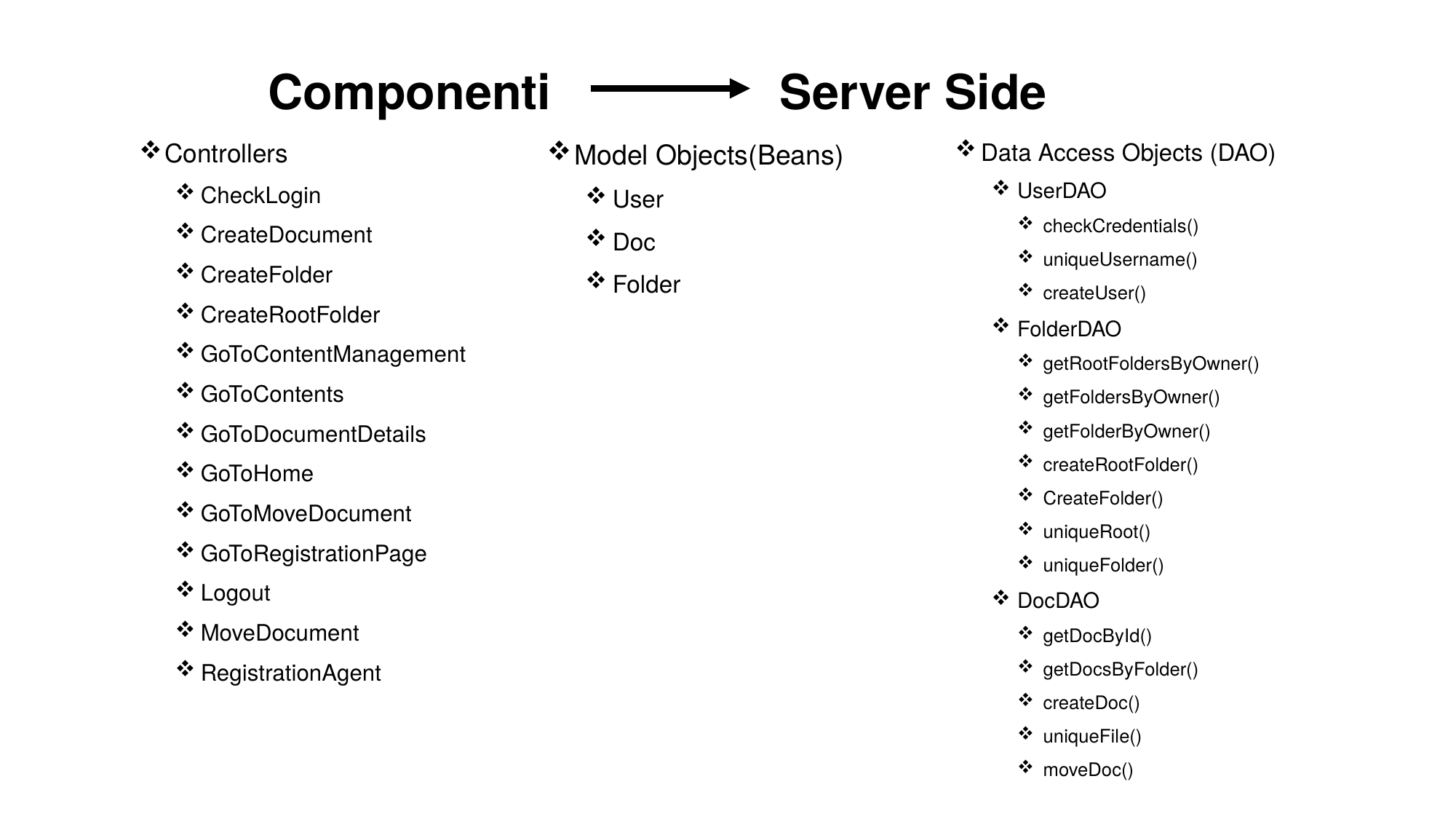

# Componenti                 Server Side
Controllers
CheckLogin
CreateDocument
CreateFolder
CreateRootFolder
GoToContentManagement
GoToContents
GoToDocumentDetails
GoToHome
GoToMoveDocument
GoToRegistrationPage
Logout
MoveDocument
RegistrationAgent
Model Objects(Beans)
User
Doc
Folder
Data Access Objects (DAO)
UserDAO
checkCredentials()
uniqueUsername()
createUser()
FolderDAO
getRootFoldersByOwner()
getFoldersByOwner()
getFolderByOwner()
createRootFolder()
CreateFolder()
uniqueRoot()
uniqueFolder()
DocDAO
getDocById()
getDocsByFolder()
createDoc()
uniqueFile()
moveDoc()